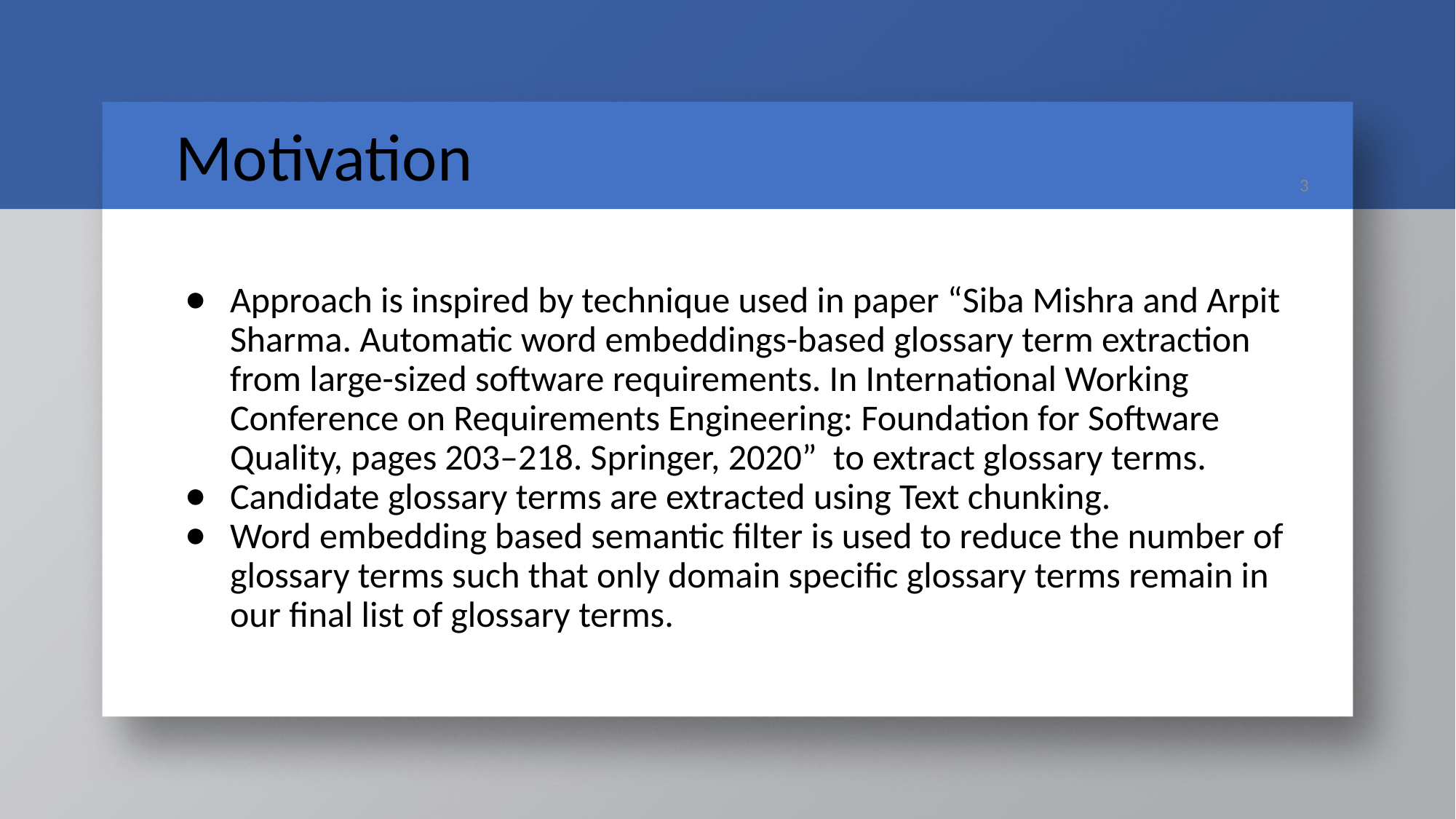

# Motivation
3
Approach is inspired by technique used in paper “Siba Mishra and Arpit Sharma. Automatic word embeddings-based glossary term extraction from large-sized software requirements. In International Working Conference on Requirements Engineering: Foundation for Software Quality, pages 203–218. Springer, 2020”  to extract glossary terms.
Candidate glossary terms are extracted using Text chunking.
Word embedding based semantic filter is used to reduce the number of glossary terms such that only domain specific glossary terms remain in our final list of glossary terms.